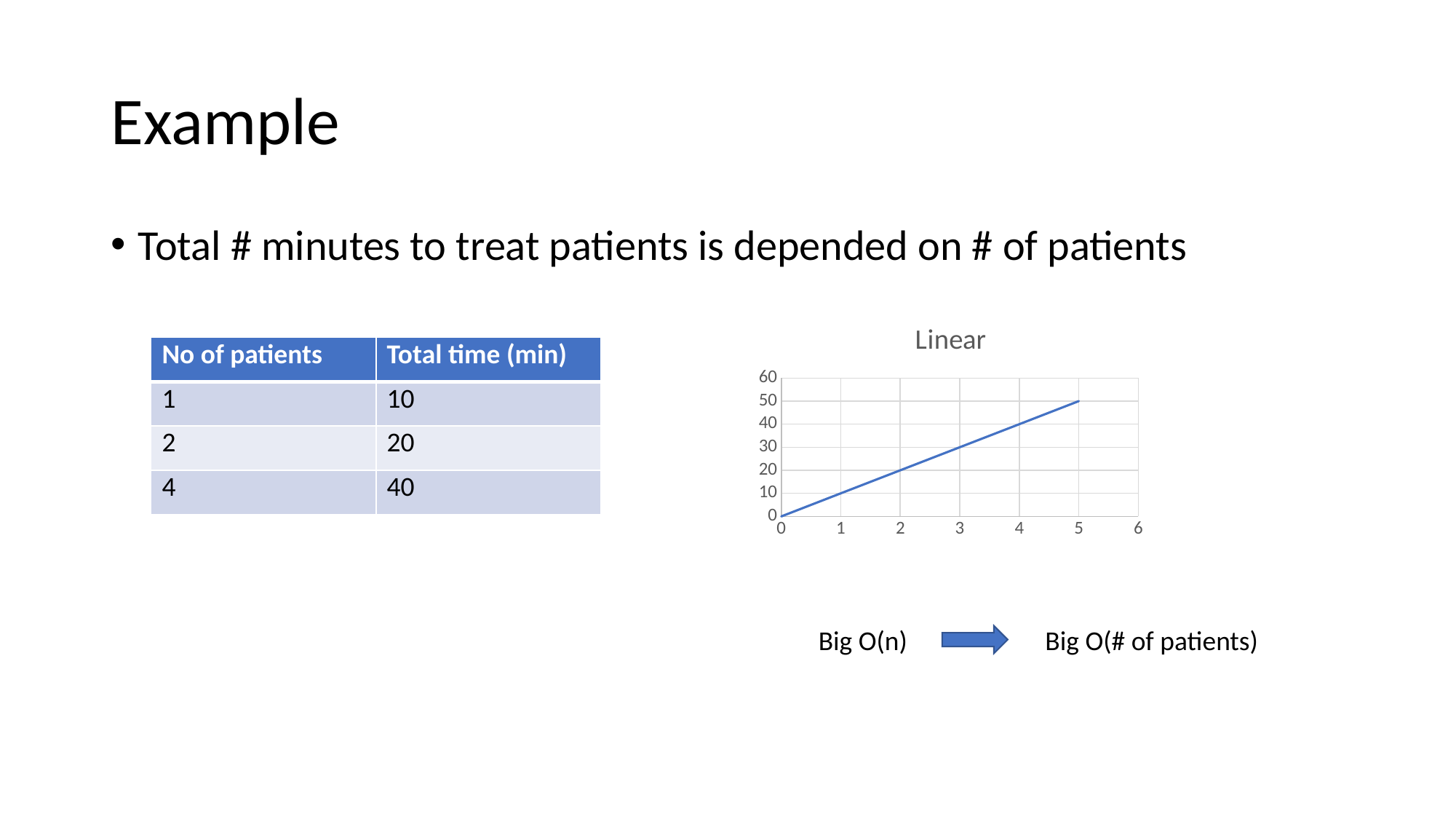

# Example
Total # minutes to treat patients is depended on # of patients

### Chart: Linear

| Category | Y-Values |
|---|---|
| No of patients | Total time (min) |
| --- | --- |
| 1 | 10 |
| 2 | 20 |
| 4 | 40 |
Big O(# of patients)
Big O(n)